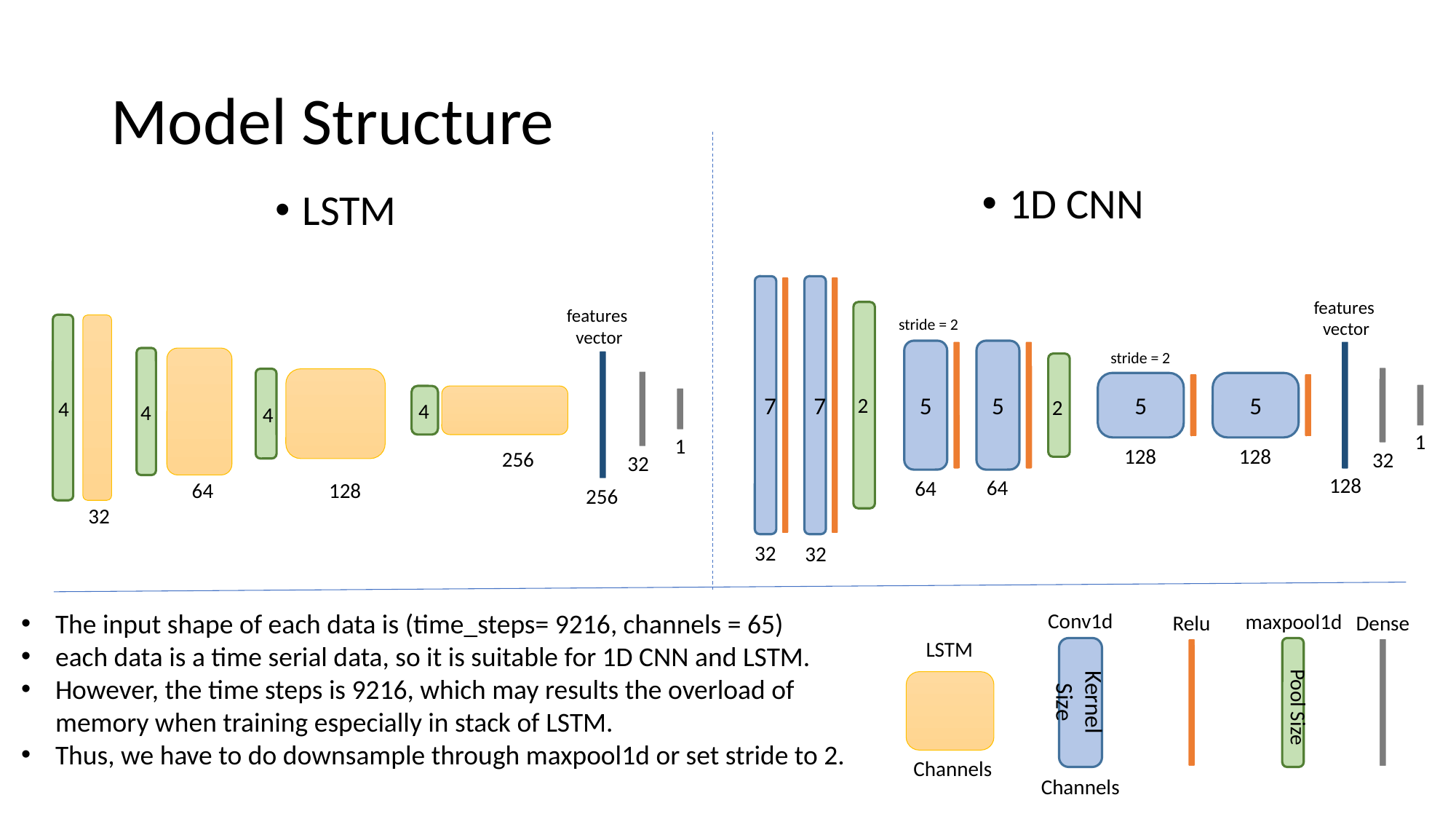

# Model Structure
1D CNN

LSTM

7

7

5

5

5

5

1
128
128
32
128
64
64
32
32
features
vector
features
vector
stride = 2

stride = 2

2

2
4
4
4
4
1
256
32
64
128
256
32
The input shape of each data is (time_steps= 9216, channels = 65)
each data is a time serial data, so it is suitable for 1D CNN and LSTM.
However, the time steps is 9216, which may results the overload of memory when training especially in stack of LSTM.
Thus, we have to do downsample through maxpool1d or set stride to 2.
Conv1d
maxpool1d
Relu
Dense
Kernel Size

Channels
LSTM

Channels
Pool Size